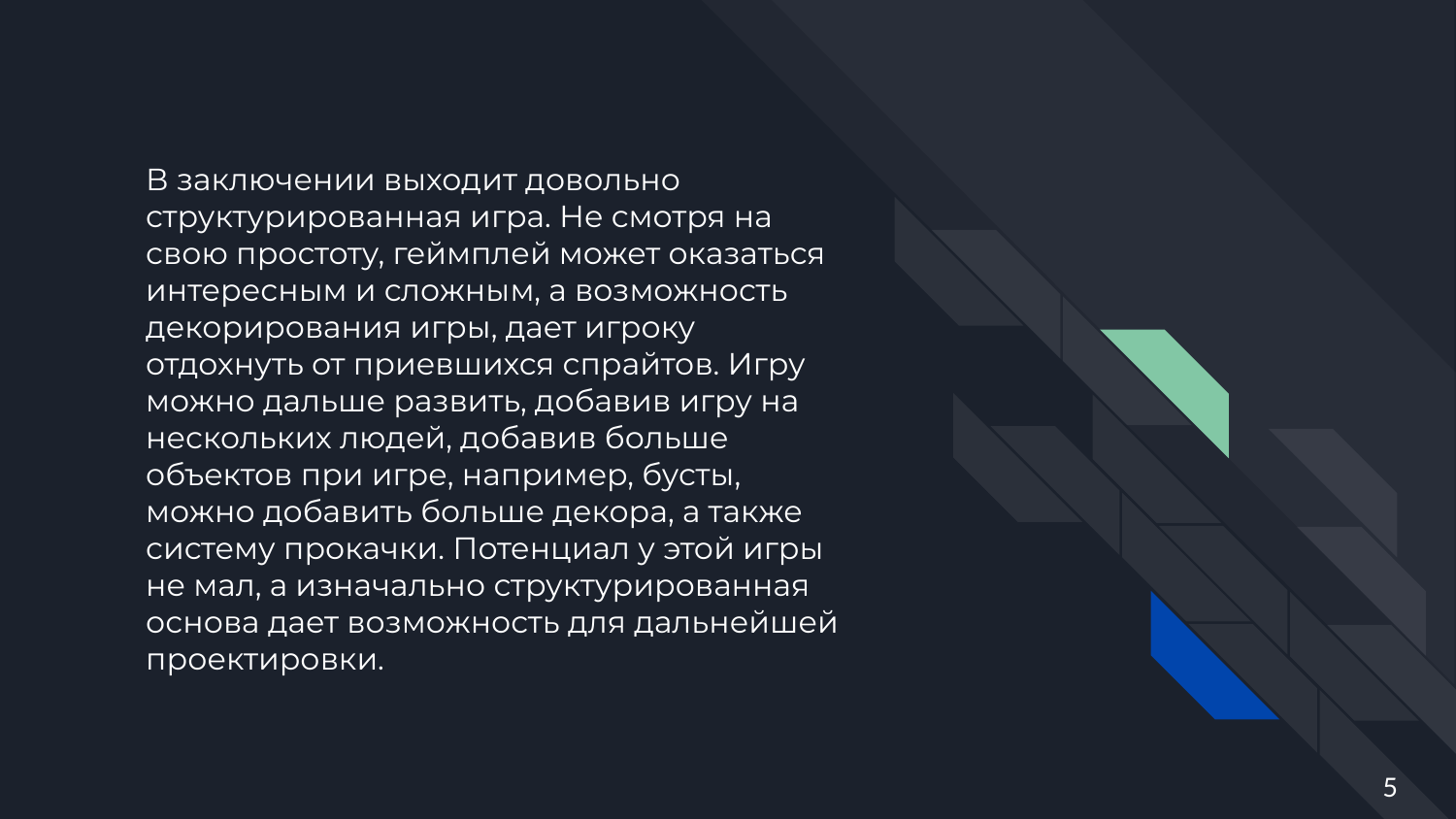

# В заключении выходит довольно структурированная игра. Не смотря на свою простоту, геймплей может оказаться интересным и сложным, а возможность декорирования игры, дает игроку отдохнуть от приевшихся спрайтов. Игру можно дальше развить, добавив игру на нескольких людей, добавив больше объектов при игре, например, бусты, можно добавить больше декора, а также систему прокачки. Потенциал у этой игры не мал, а изначально структурированная основа дает возможность для дальнейшей проектировки.
5